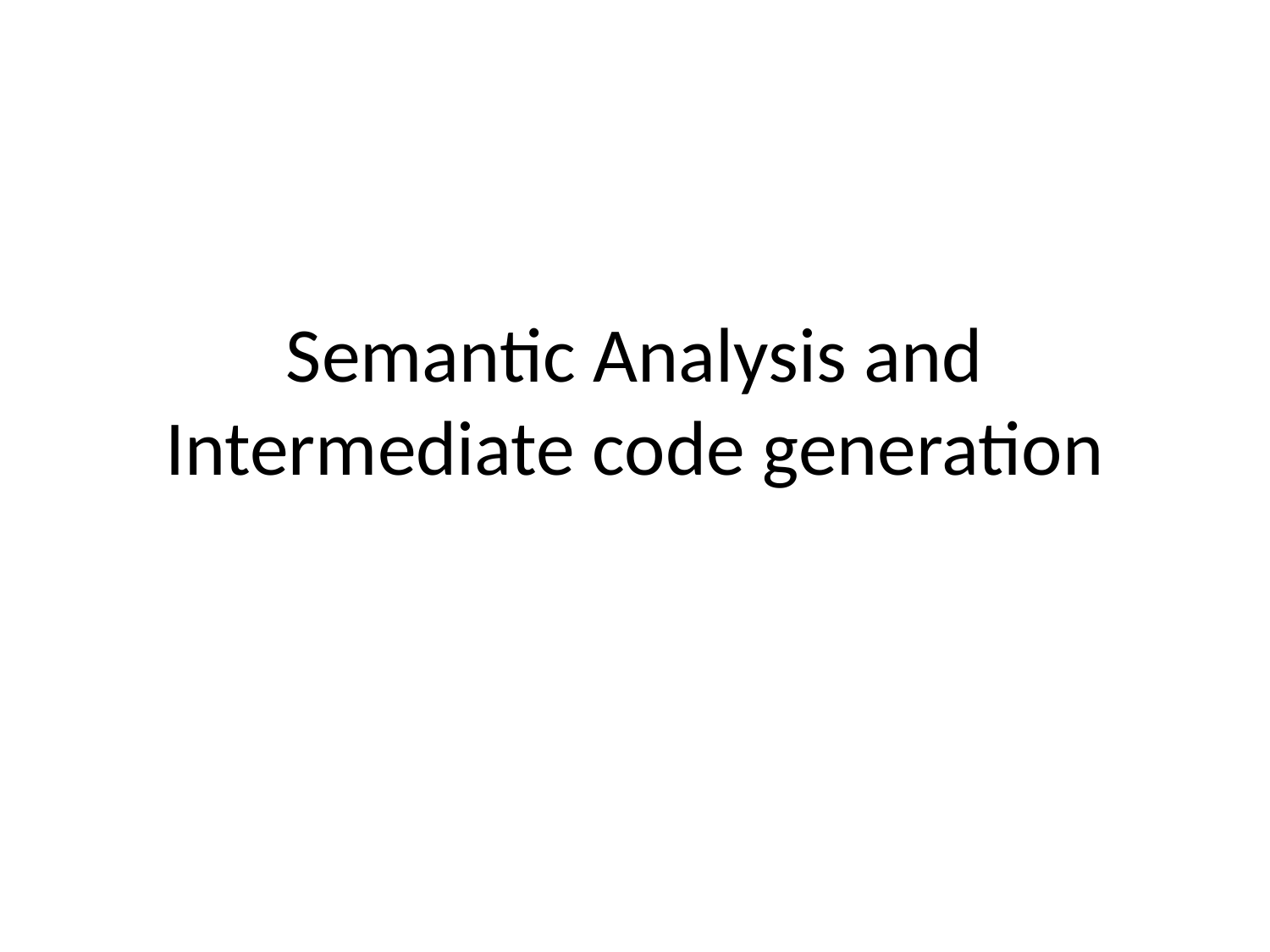

# Semantic Analysis and Intermediate code generation